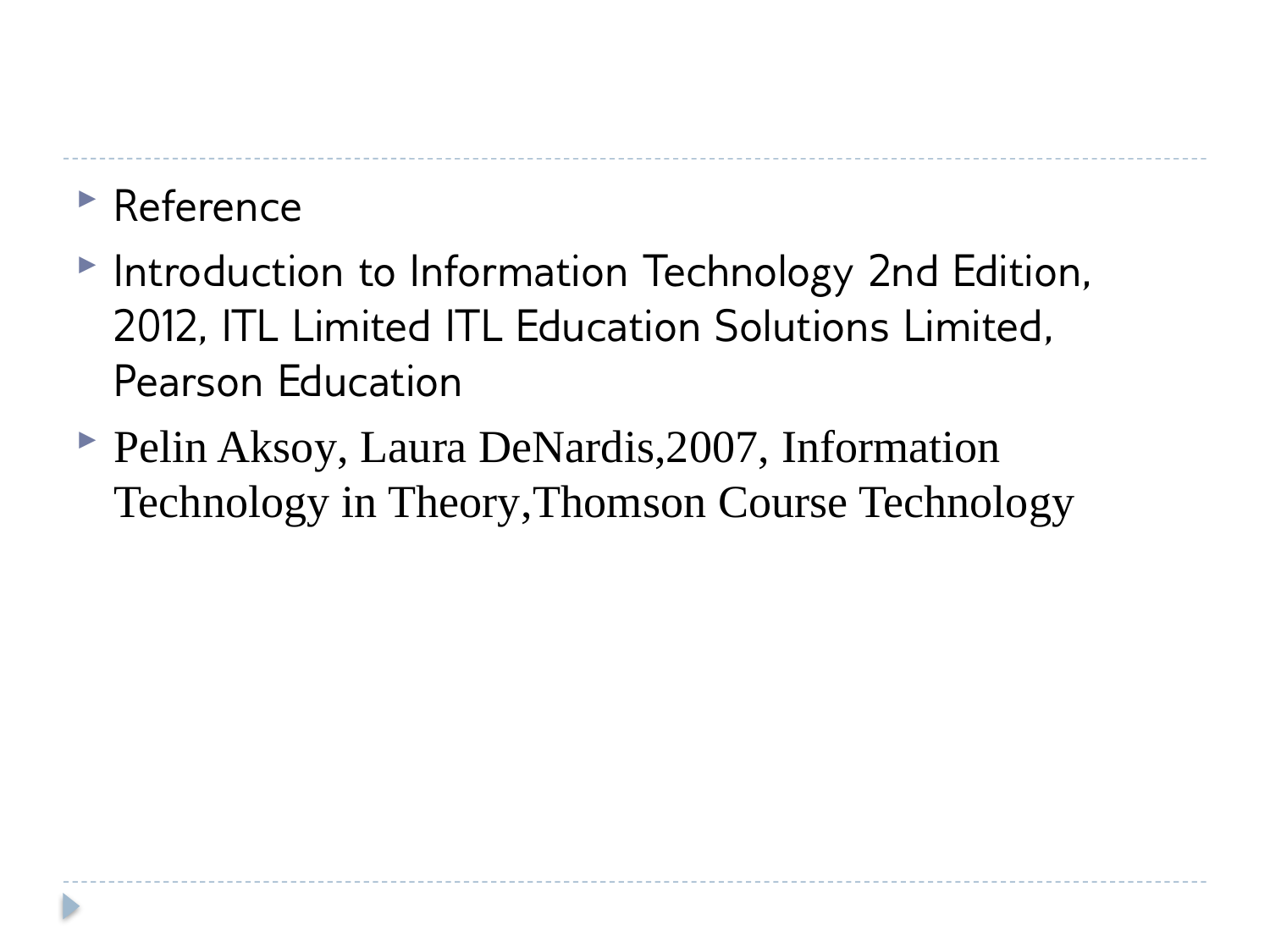

#
Reference
Introduction to Information Technology 2nd Edition, 2012, ITL Limited ITL Education Solutions Limited, Pearson Education
Pelin Aksoy, Laura DeNardis,2007, Information Technology in Theory,Thomson Course Technology